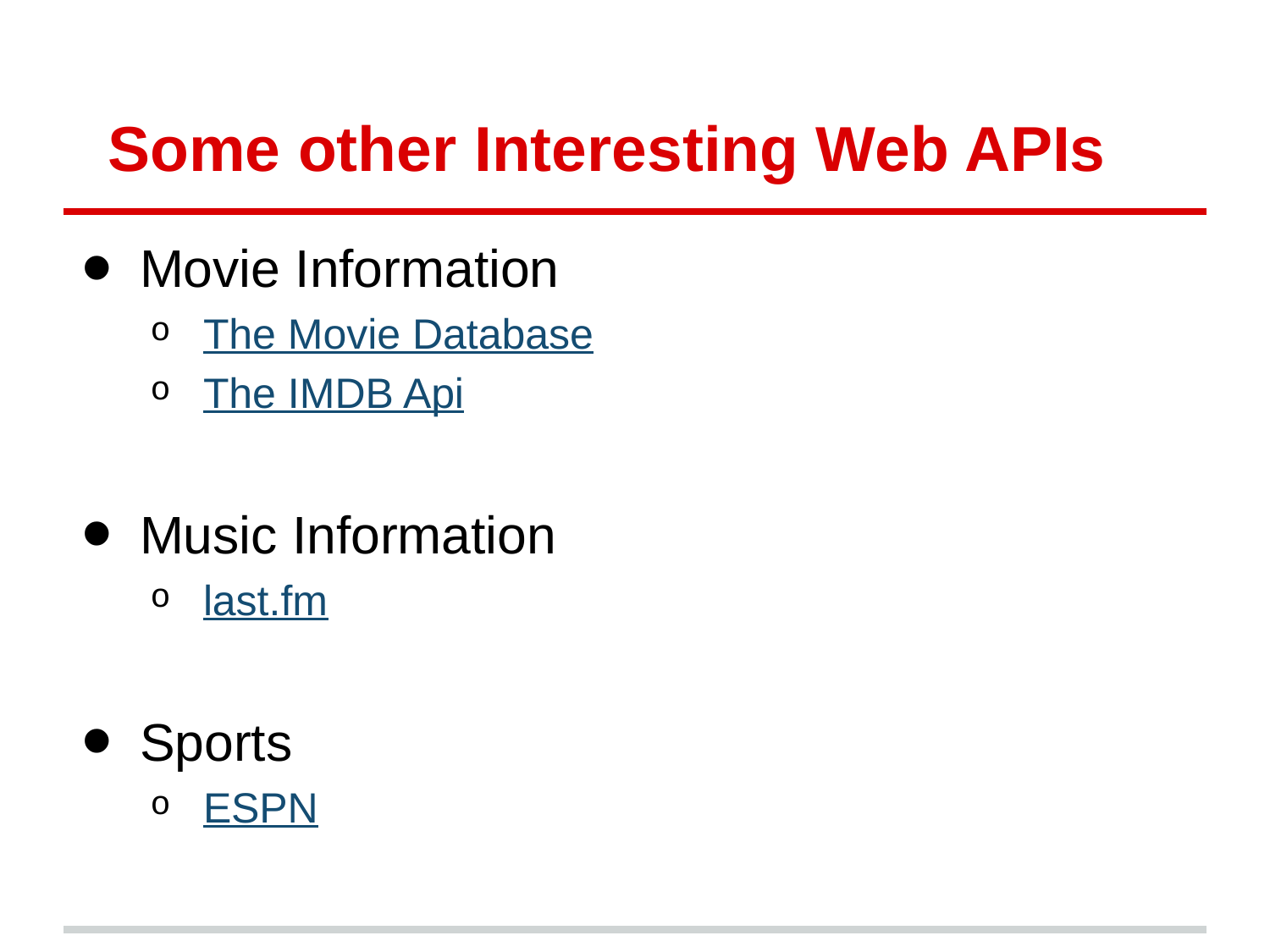

# Some other Interesting Web APIs
Movie Information
The Movie Database
The IMDB Api

Music Information
last.fm

Sports
ESPN